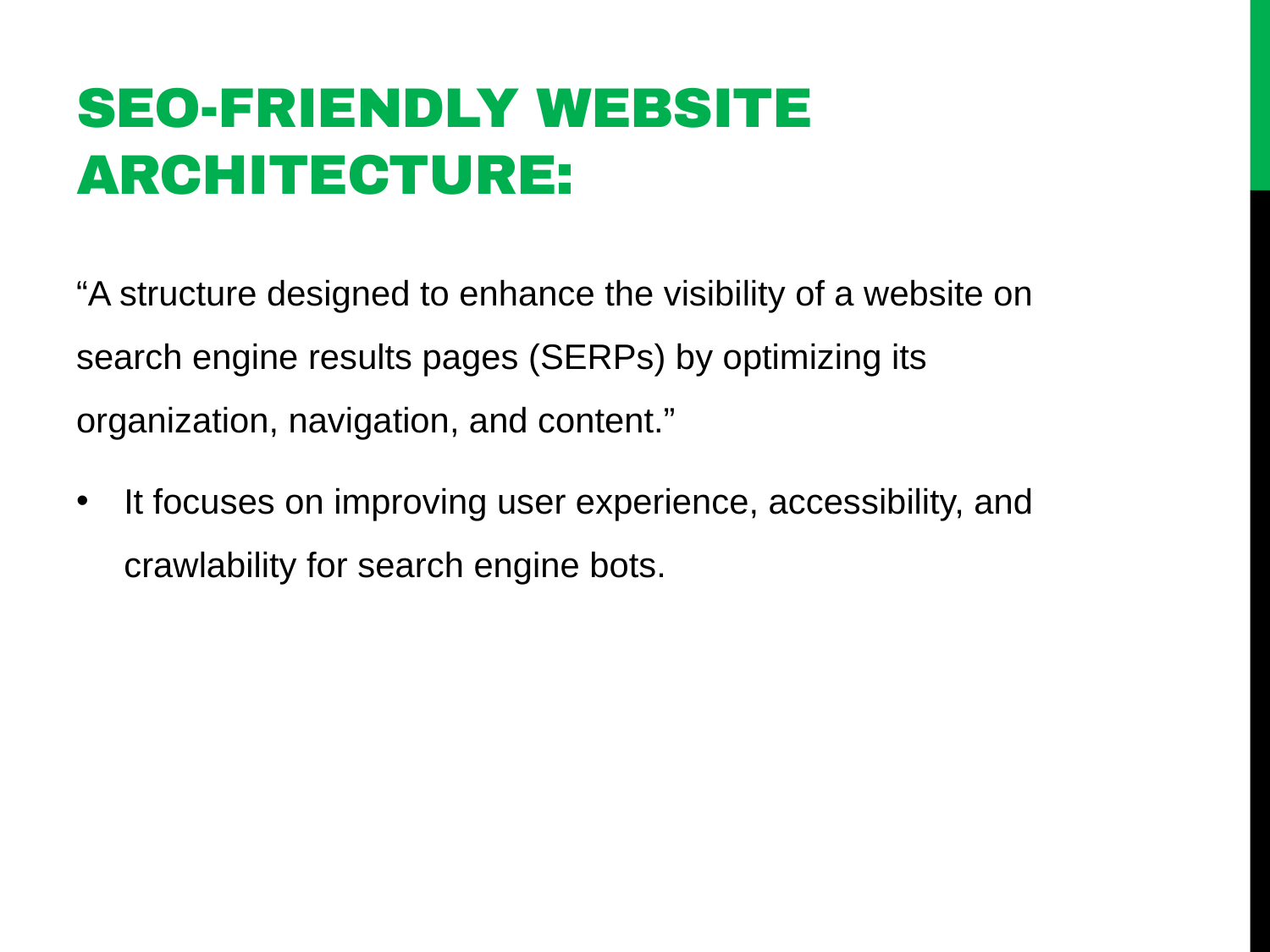

# SEO-Friendly Website Architecture:
“A structure designed to enhance the visibility of a website on search engine results pages (SERPs) by optimizing its organization, navigation, and content.”
It focuses on improving user experience, accessibility, and crawlability for search engine bots.